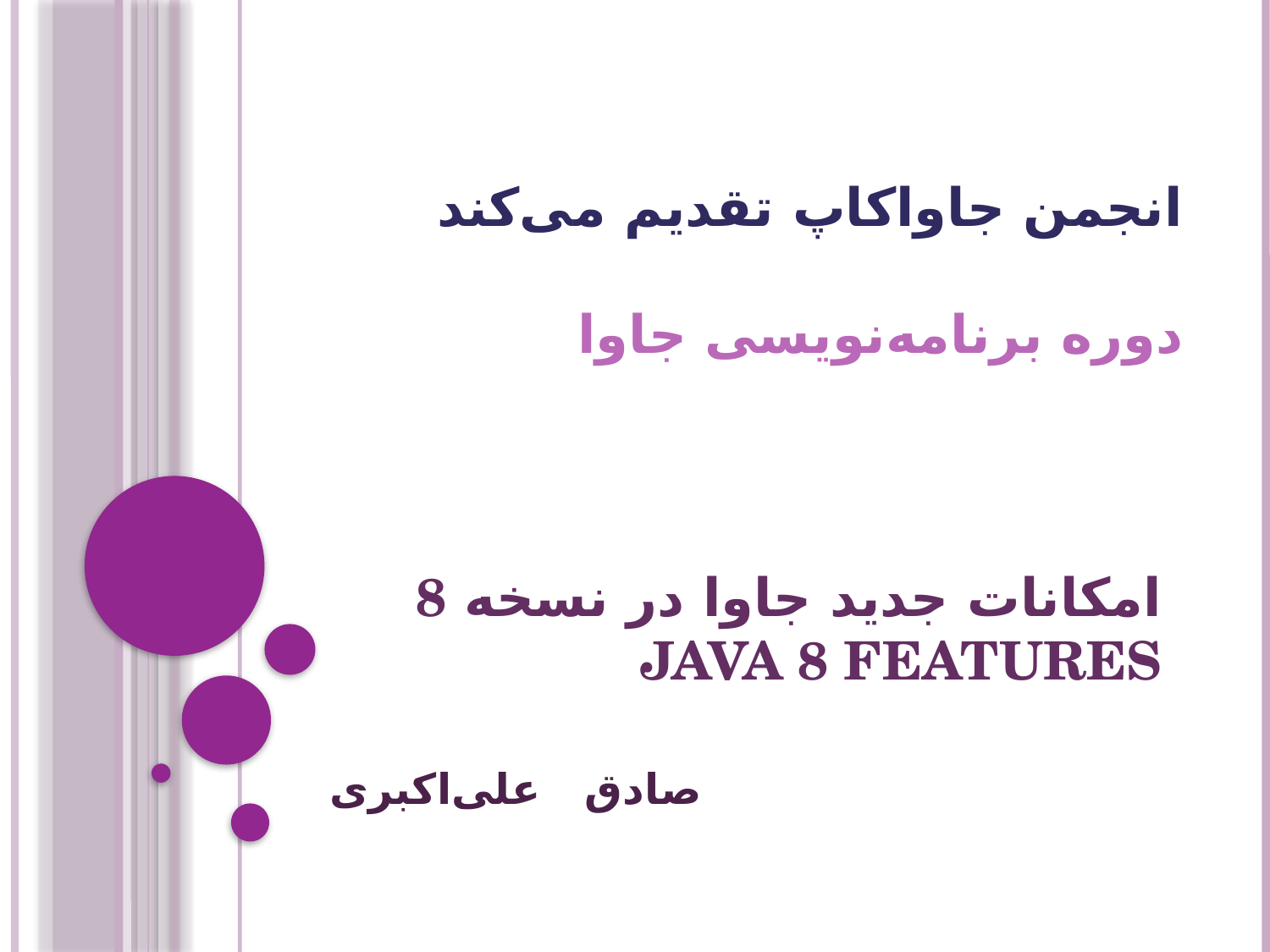

انجمن جاواکاپ تقدیم می‌کند

دوره برنامه‌نويسی جاوا
# امکانات جدید جاوا در نسخه 8 Java 8 Features

صادق   علی‌اکبری